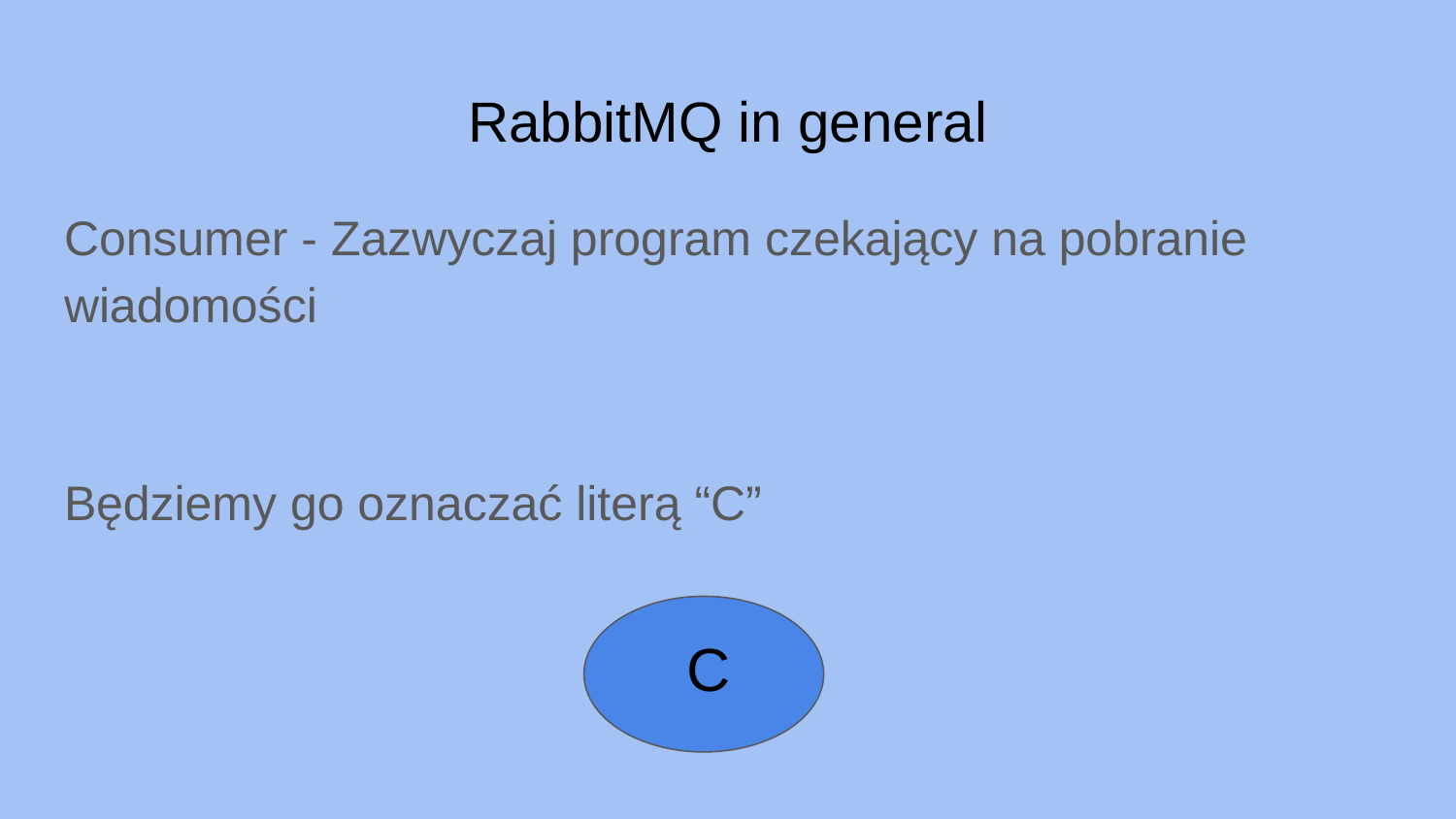

# RabbitMQ in general
Consumer - Zazwyczaj program czekający na pobranie wiadomości

Będziemy go oznaczać literą “C”

C